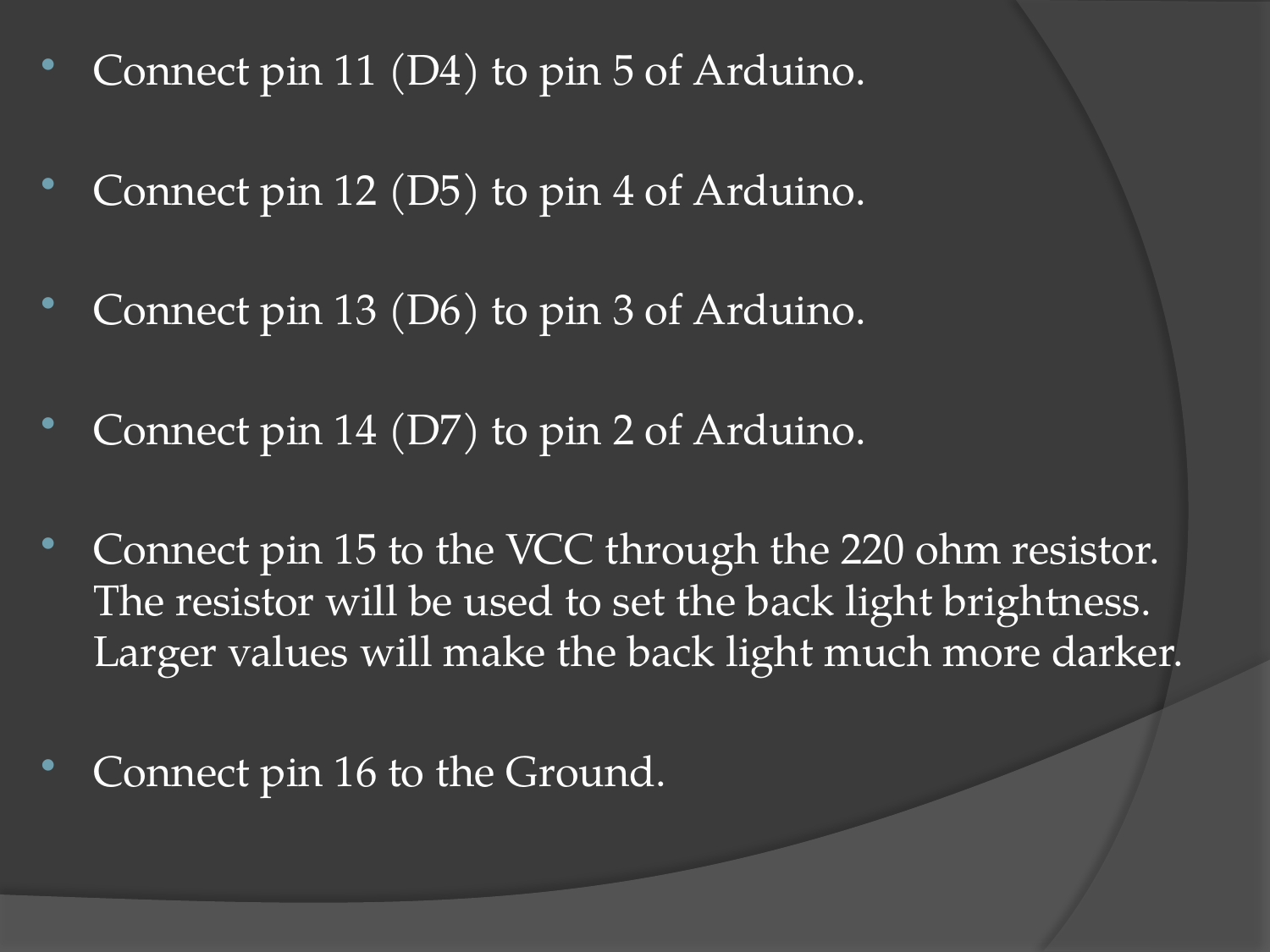

Connect pin 11 (D4) to pin 5 of Arduino.

Connect pin 12 (D5) to pin 4 of Arduino.

Connect pin 13 (D6) to pin 3 of Arduino.

Connect pin 14 (D7) to pin 2 of Arduino.

Connect pin 15 to the VCC through the 220 ohm resistor. The resistor will be used to set the back light brightness. Larger values will make the back light much more darker.

Connect pin 16 to the Ground.